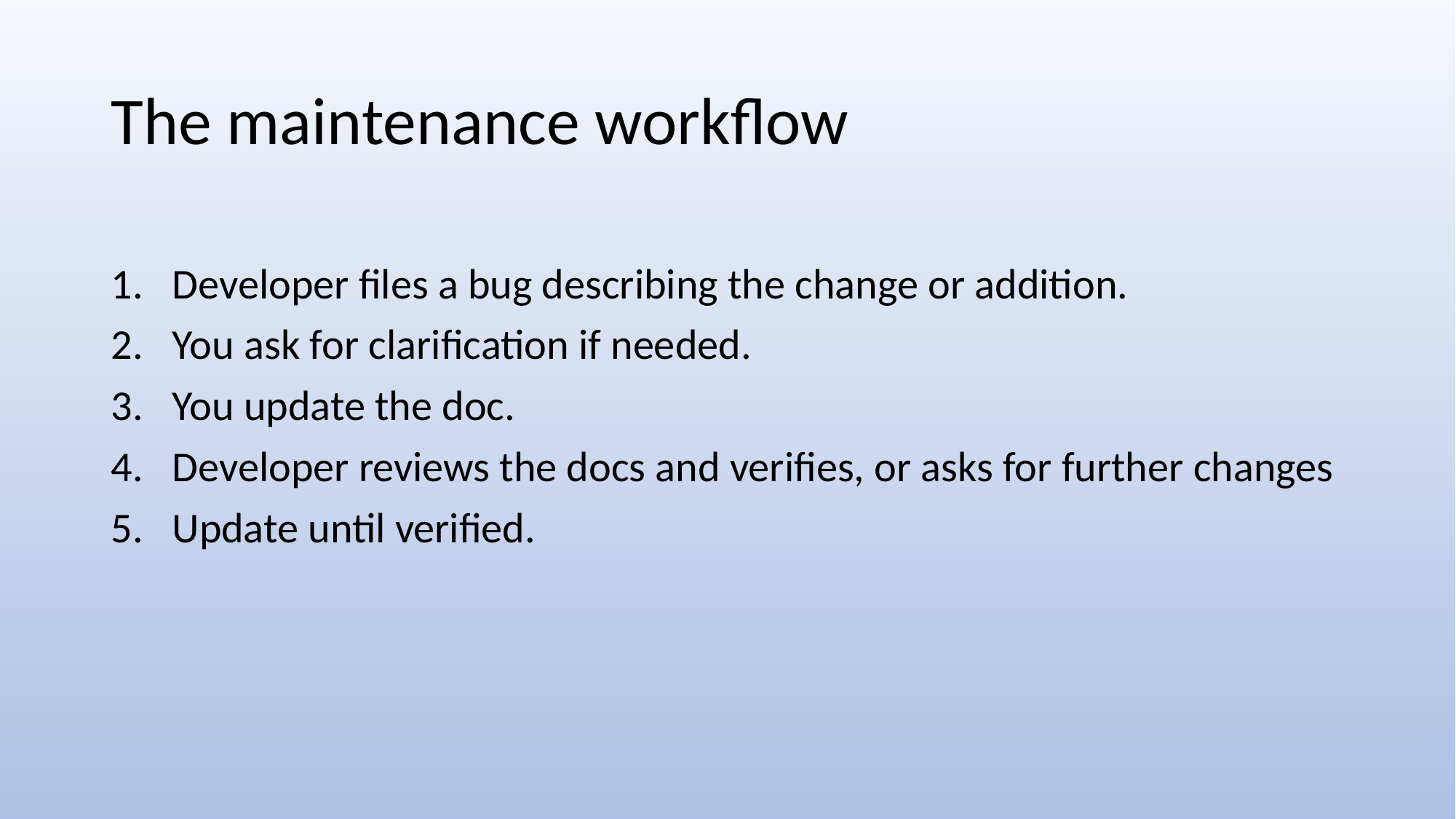

# The maintenance workflow

Developer files a bug describing the change or addition.
You ask for clarification if needed.
You update the doc.
Developer reviews the docs and verifies, or asks for further changes
Update until verified.